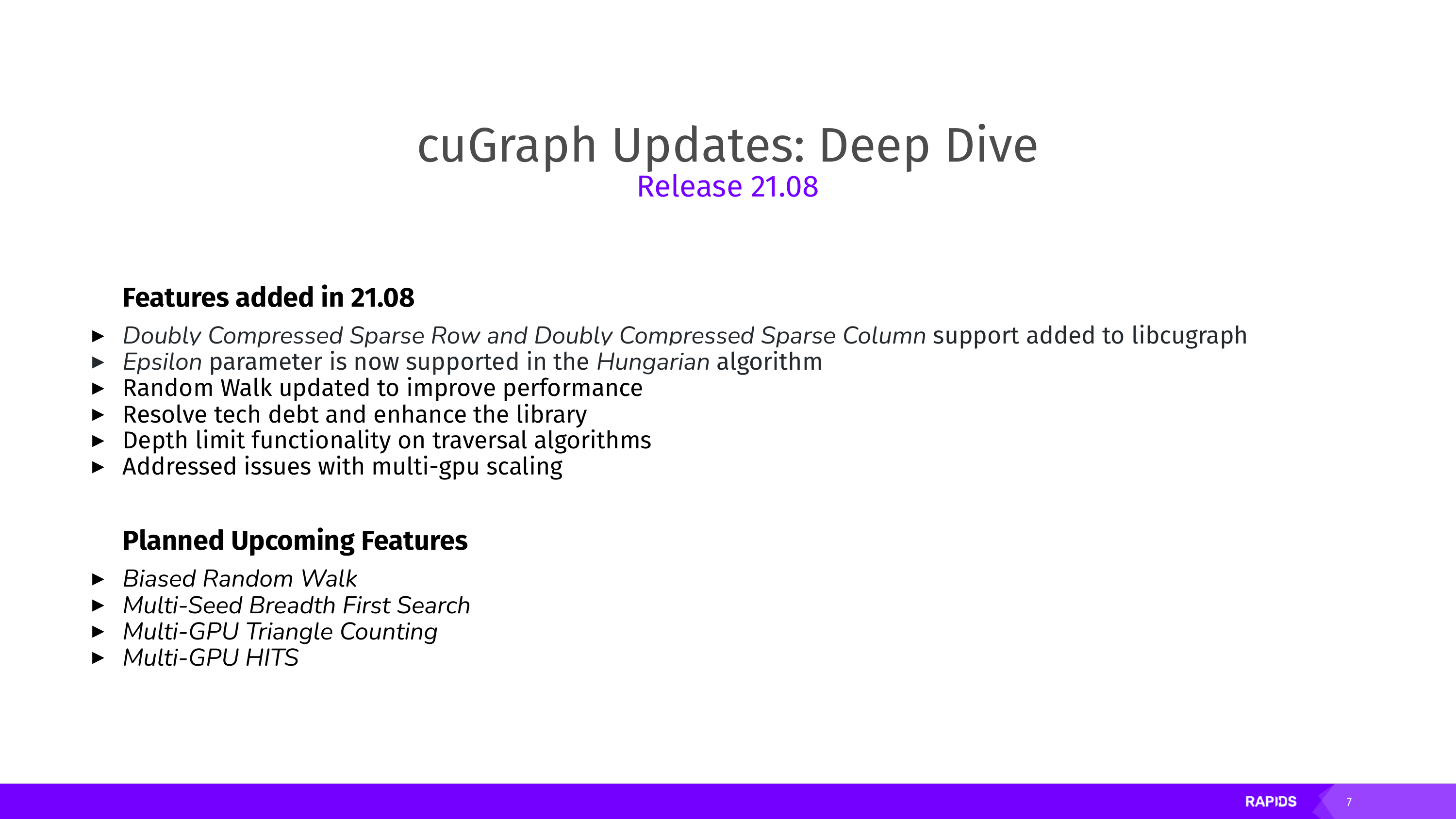

# cuGraph Updates: Deep Dive
Release 21.08
Features added in 21.08
Doubly Compressed Sparse Row and Doubly Compressed Sparse Column support added to libcugraph
Epsilon parameter is now supported in the Hungarian algorithm
Random Walk updated to improve performance
Resolve tech debt and enhance the library
Depth limit functionality on traversal algorithms
Addressed issues with multi-gpu scaling

Planned Upcoming Features
Biased Random Walk
Multi-Seed Breadth First Search
Multi-GPU Triangle Counting
Multi-GPU HITS